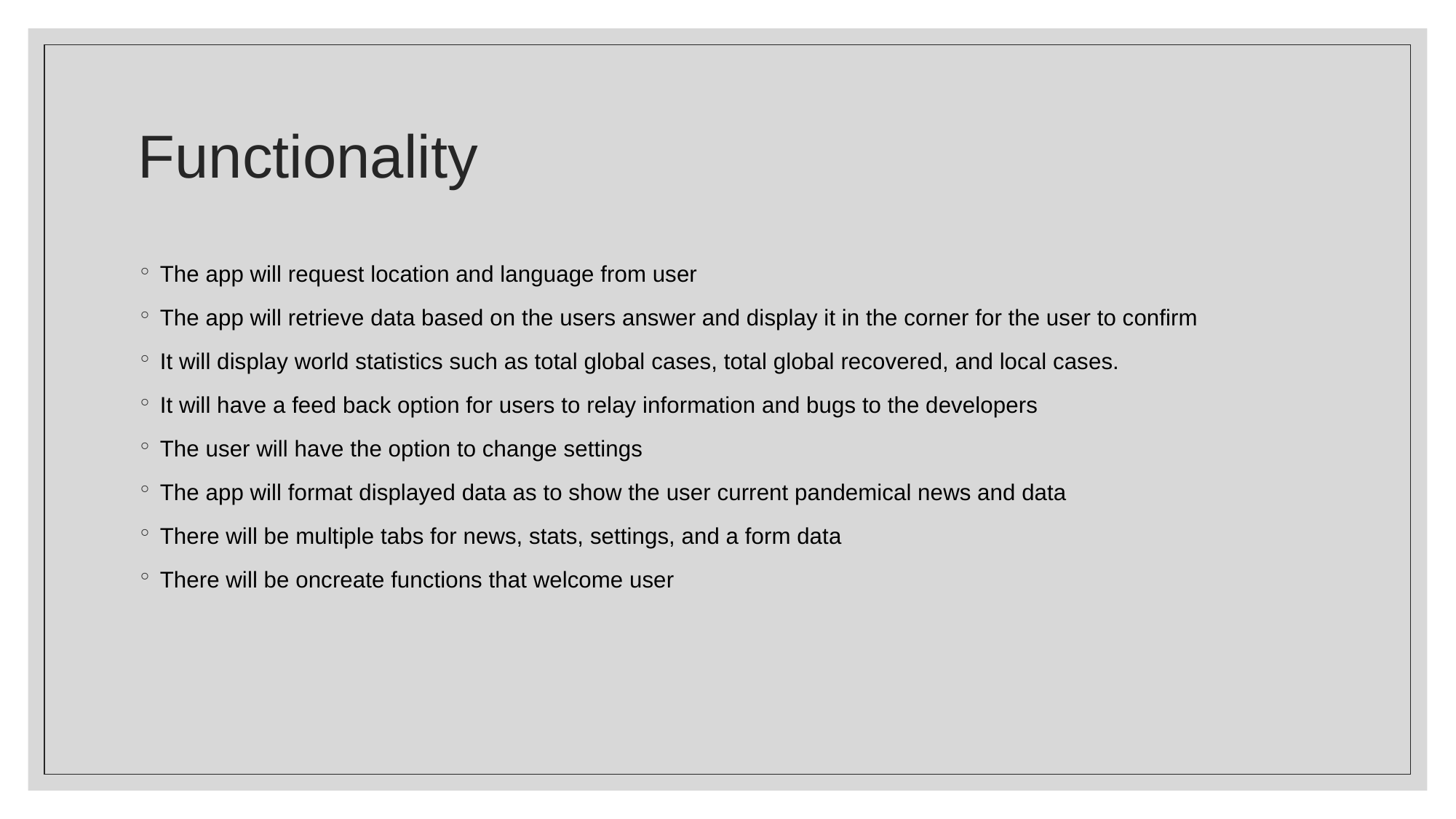

# Functionality
The app will request location and language from user
The app will retrieve data based on the users answer and display it in the corner for the user to confirm
It will display world statistics such as total global cases, total global recovered, and local cases.
It will have a feed back option for users to relay information and bugs to the developers
The user will have the option to change settings
The app will format displayed data as to show the user current pandemical news and data
There will be multiple tabs for news, stats, settings, and a form data
There will be oncreate functions that welcome user